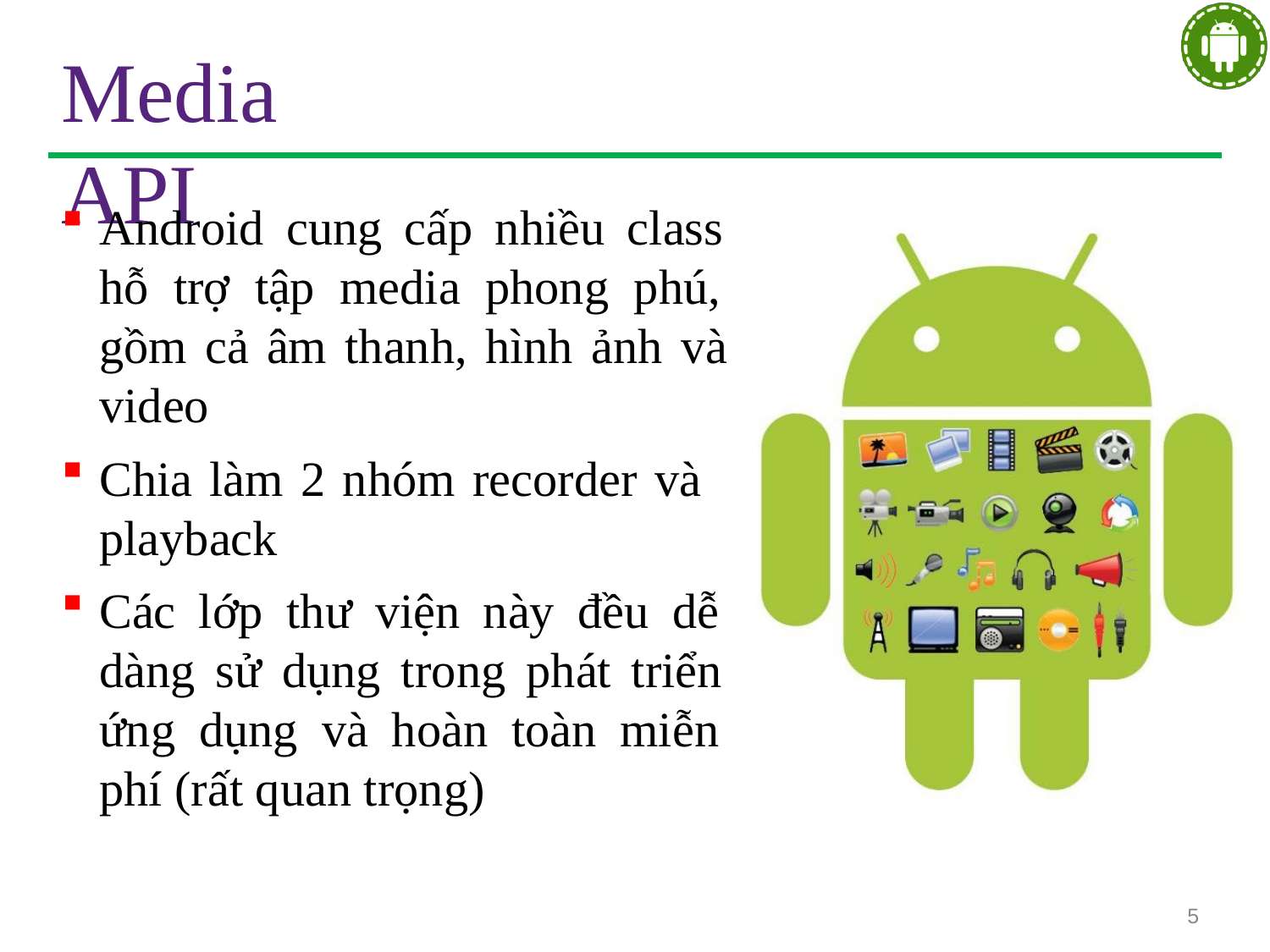

# Media API
Android cung cấp nhiều class  hỗ trợ tập media phong phú,  gồm cả âm thanh, hình ảnh và  video
Chia làm 2 nhóm recorder và  playback
Các lớp thư viện này đều dễ  dàng sử dụng trong phát triển  ứng dụng và hoàn toàn miễn  phí (rất quan trọng)

5